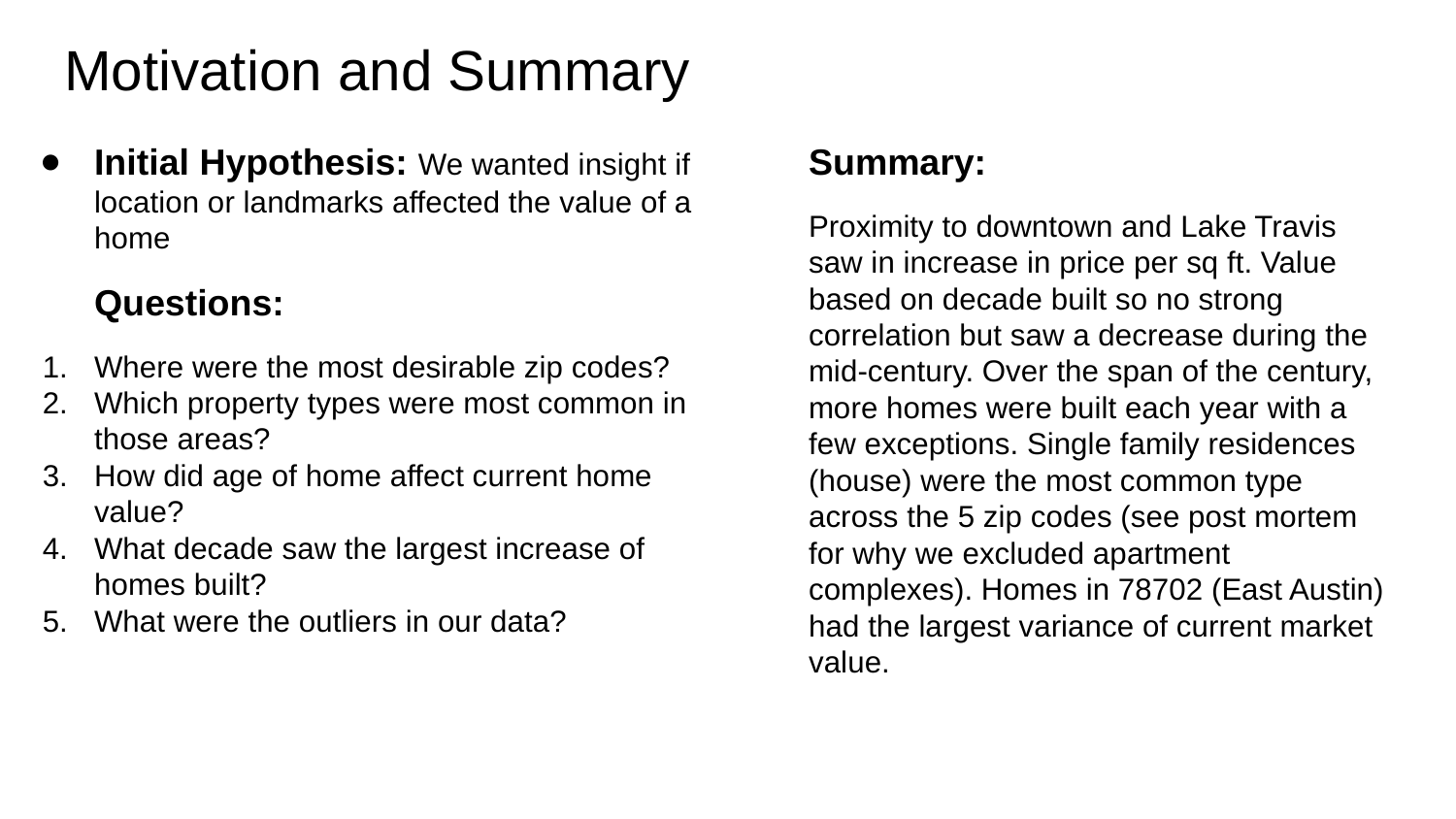

# Motivation and Summary
Initial Hypothesis: We wanted insight if location or landmarks affected the value of a home
Questions:
Where were the most desirable zip codes?
Which property types were most common in those areas?
How did age of home affect current home value?
What decade saw the largest increase of homes built?
What were the outliers in our data?

Summary:
Proximity to downtown and Lake Travis saw in increase in price per sq ft. Value based on decade built so no strong correlation but saw a decrease during the mid-century. Over the span of the century, more homes were built each year with a few exceptions. Single family residences (house) were the most common type across the 5 zip codes (see post mortem for why we excluded apartment complexes). Homes in 78702 (East Austin) had the largest variance of current market value.